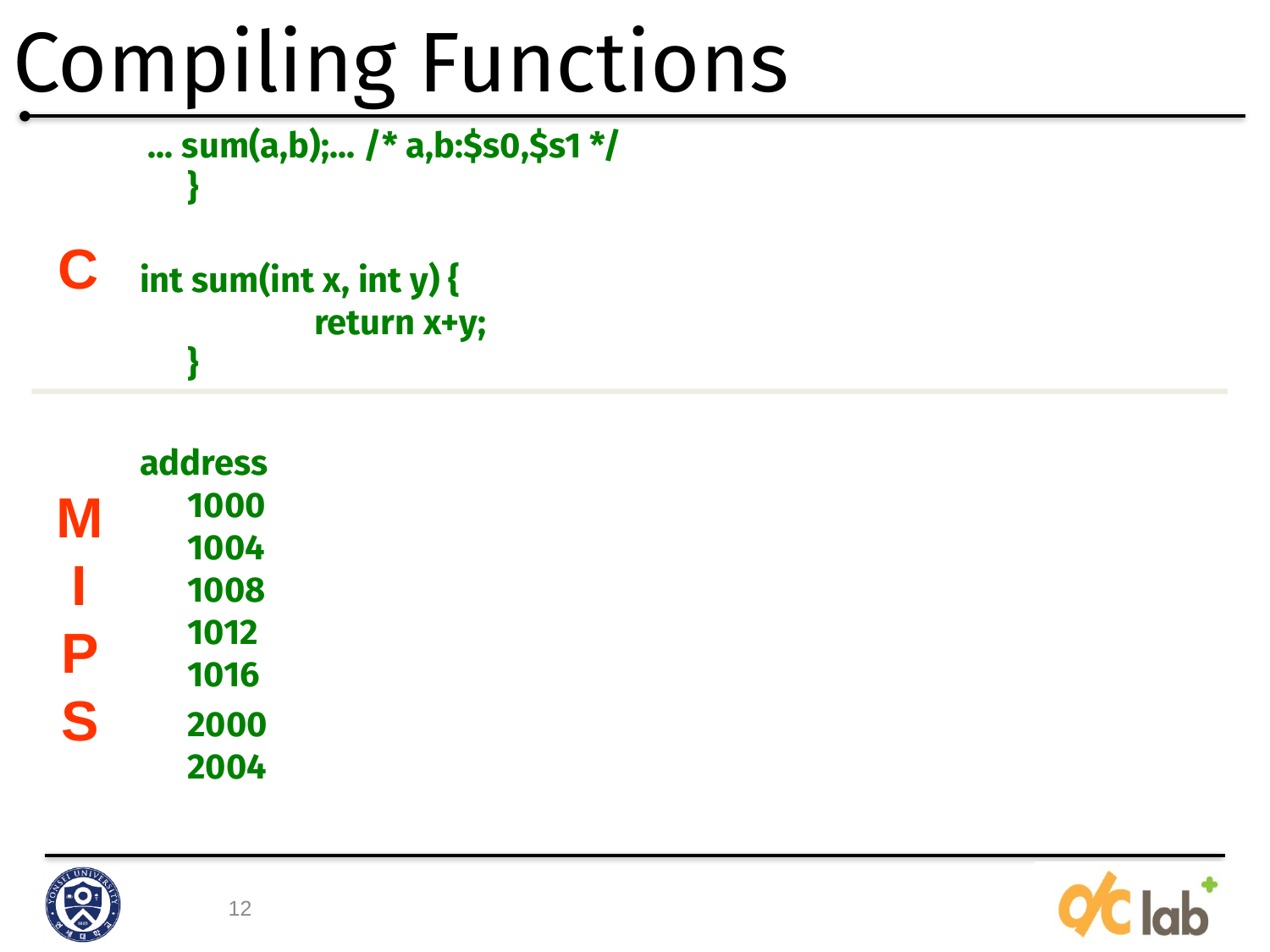

# Compiling Functions
 ... sum(a,b);... /* a,b:$s0,$s1 */
}
int sum(int x, int y) {
	return x+y;
}

address
1000
1004
1008
1012
1016
	2000
2004
C

M
I
P
S
12